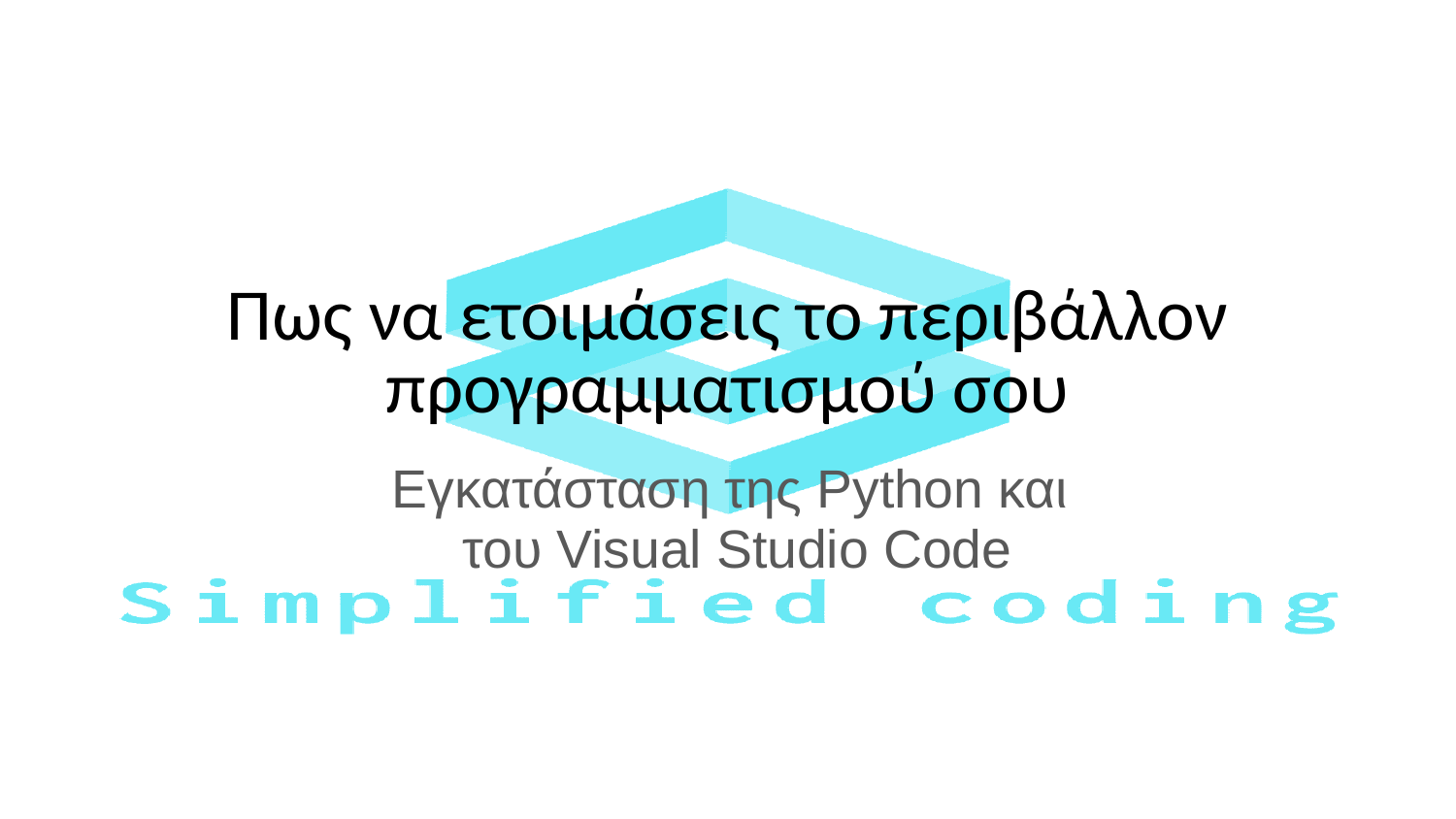

# Πως να ετοιμάσεις το περιβάλλον προγραμματισμού σου
Εγκατάσταση της Python και
του Visual Studio Code